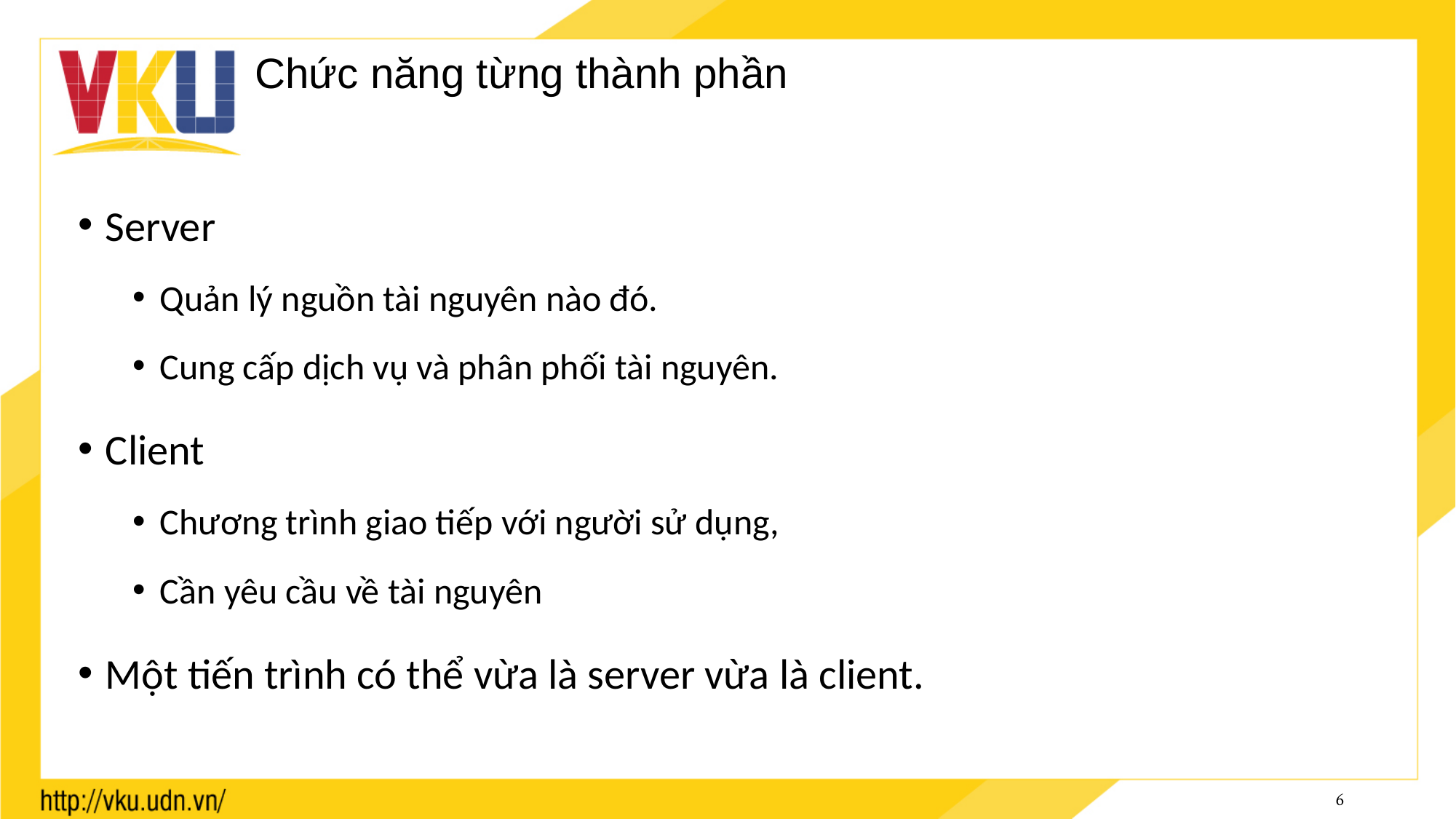

# Chức năng từng thành phần
Server
Quản lý nguồn tài nguyên nào đó.
Cung cấp dịch vụ và phân phối tài nguyên.
Client
Chương trình giao tiếp với người sử dụng,
Cần yêu cầu về tài nguyên
Một tiến trình có thể vừa là server vừa là client.
6